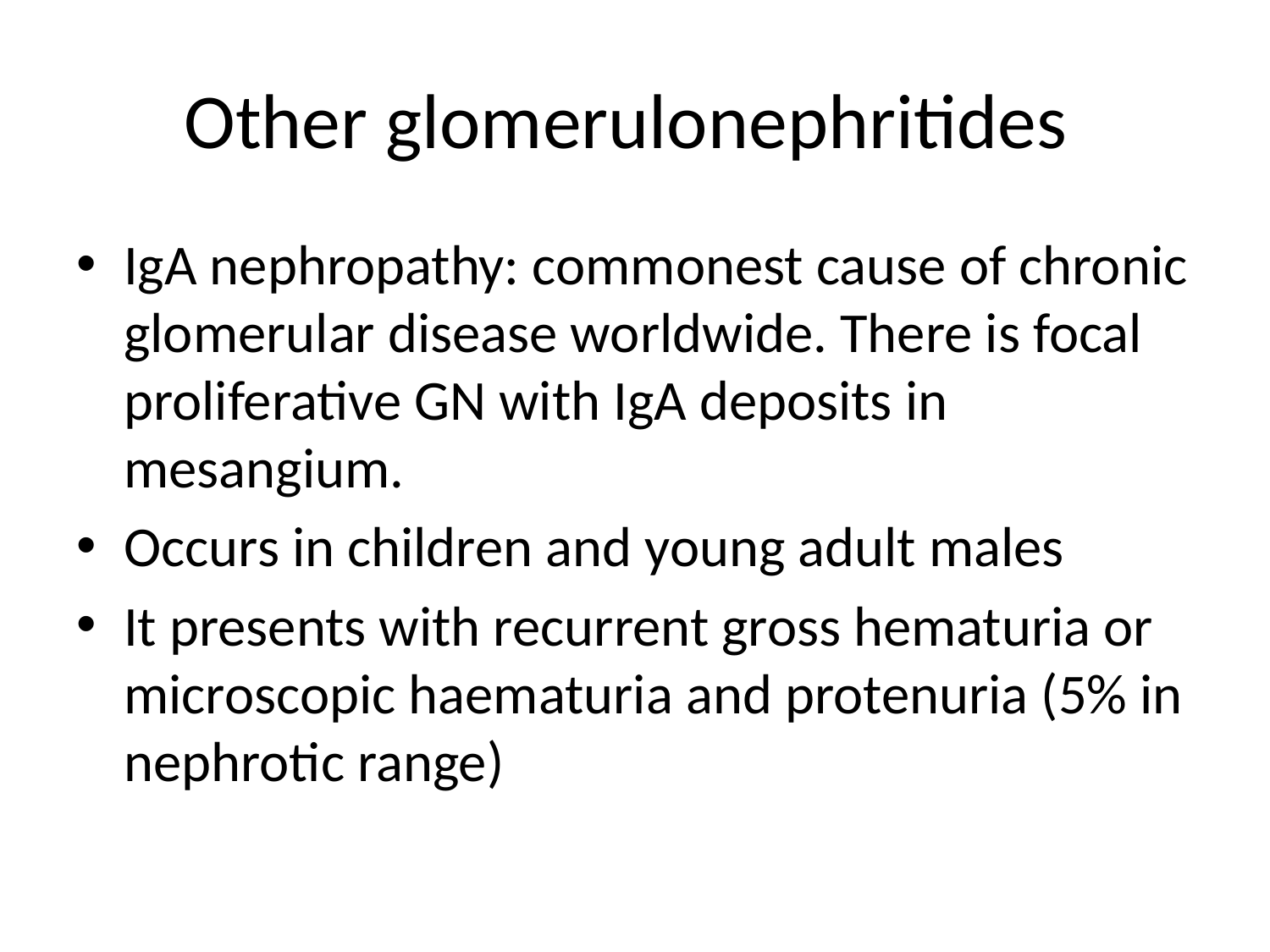

# Other glomerulonephritides
IgA nephropathy: commonest cause of chronic glomerular disease worldwide. There is focal proliferative GN with IgA deposits in mesangium.
Occurs in children and young adult males
It presents with recurrent gross hematuria or microscopic haematuria and protenuria (5% in nephrotic range)